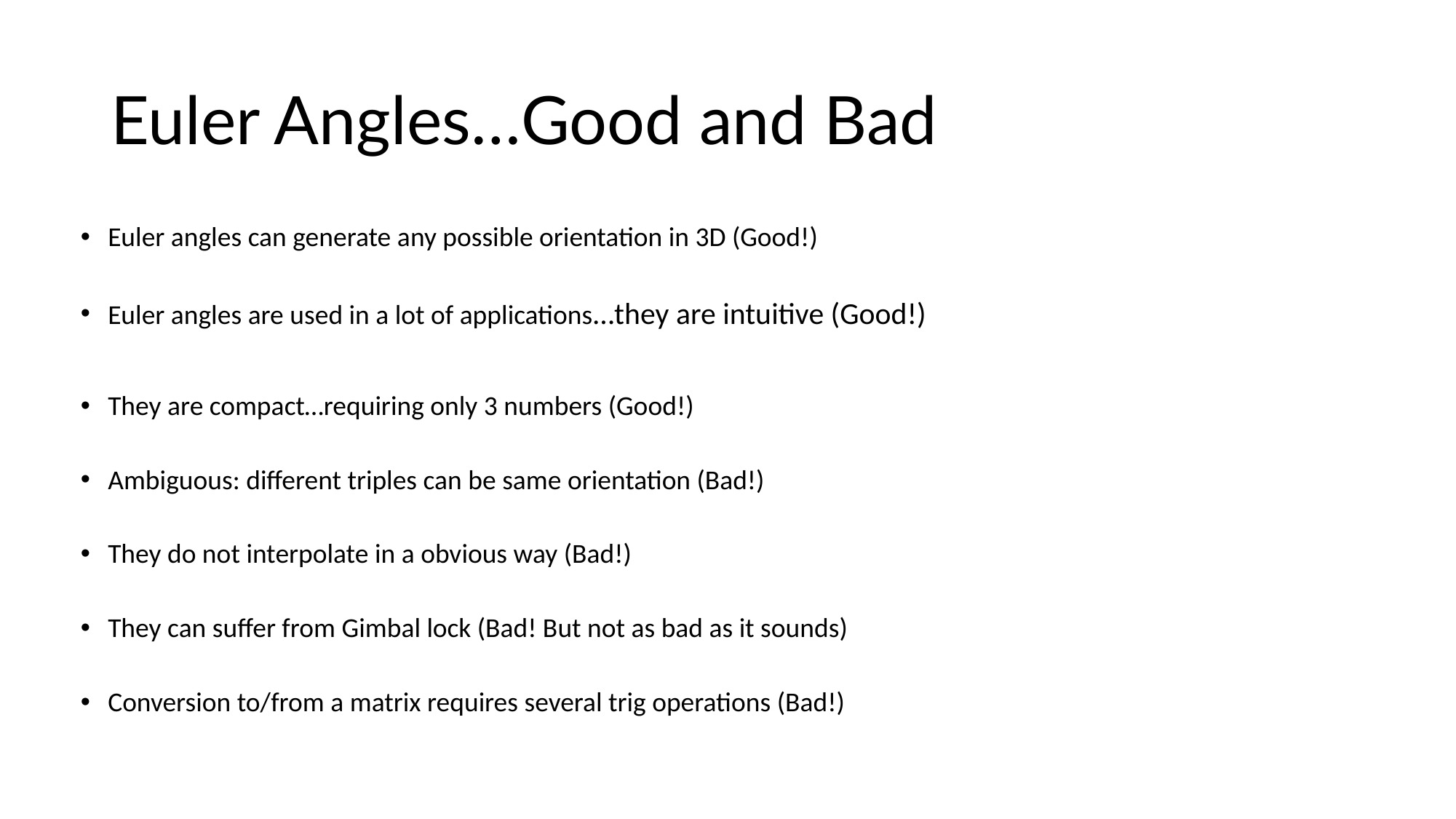

# Euler Angles…Good and Bad
Euler angles can generate any possible orientation in 3D (Good!)

Euler angles are used in a lot of applications…they are intuitive (Good!)
They are compact…requiring only 3 numbers (Good!)
Ambiguous: different triples can be same orientation (Bad!)
They do not interpolate in a obvious way (Bad!)
They can suffer from Gimbal lock (Bad! But not as bad as it sounds)
Conversion to/from a matrix requires several trig operations (Bad!)